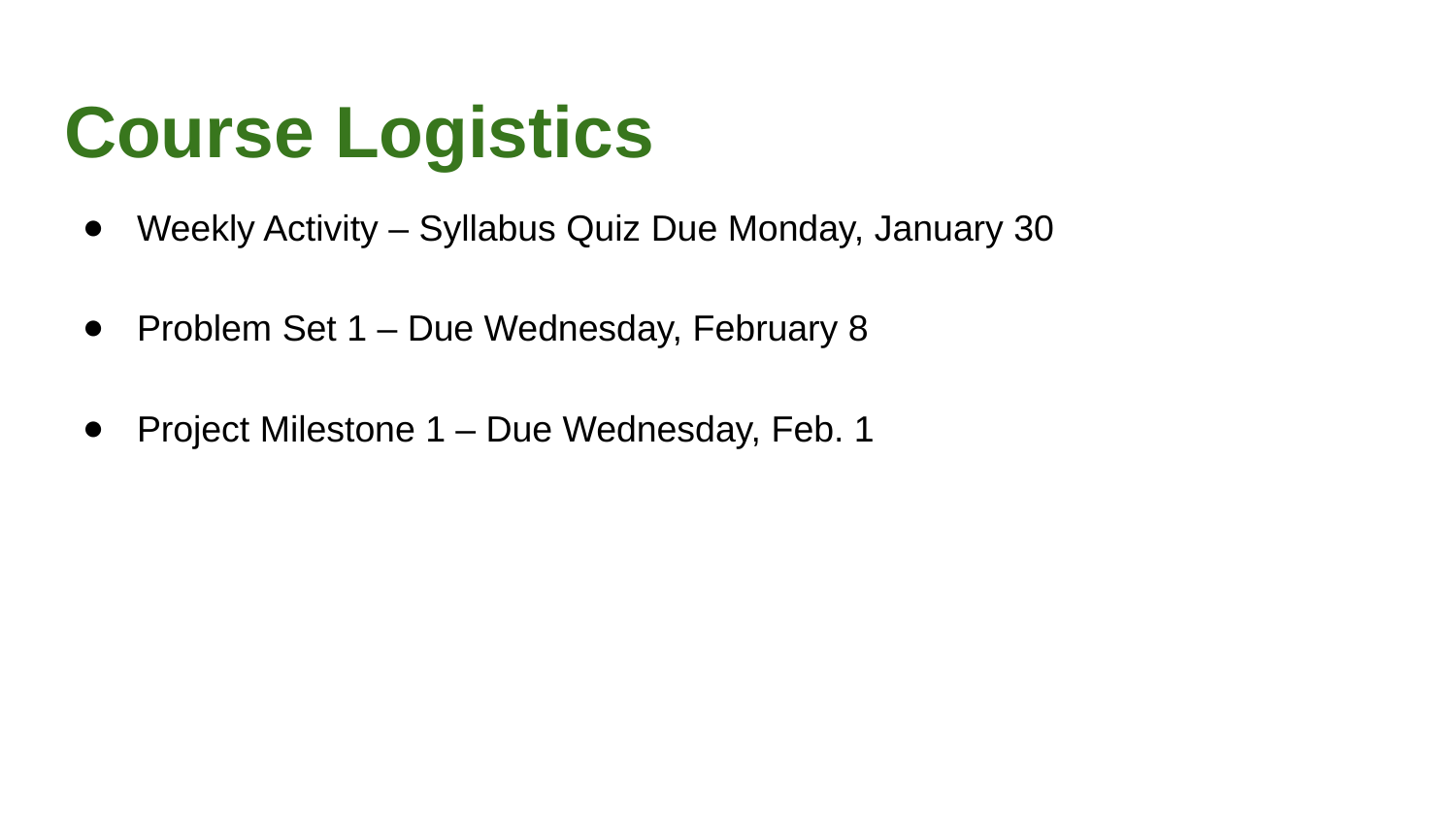

# Course Logistics
Weekly Activity – Syllabus Quiz Due Monday, January 30

Problem Set 1 – Due Wednesday, February 8

Project Milestone 1 – Due Wednesday, Feb. 1